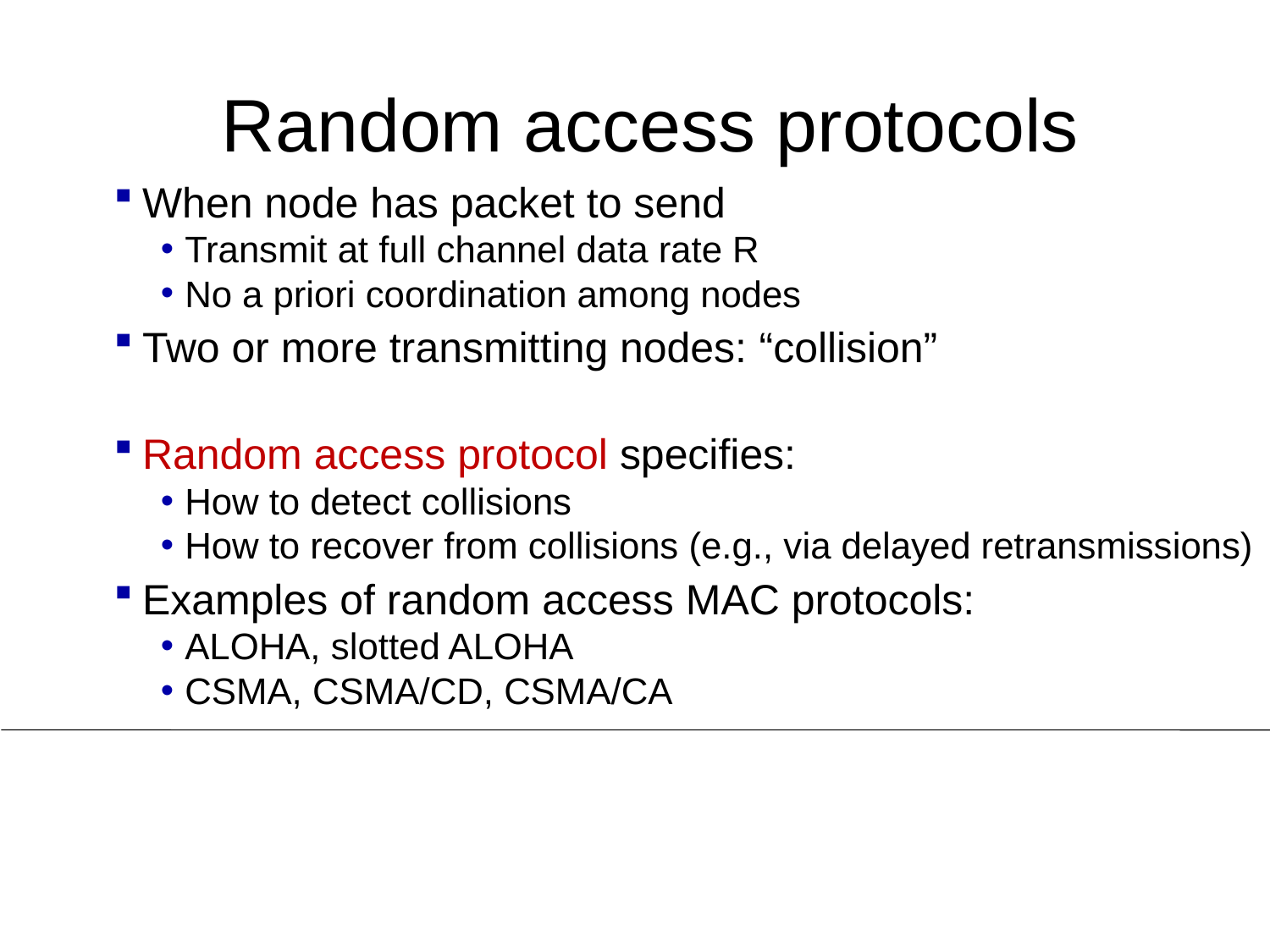

# Random access protocols
When node has packet to send
Transmit at full channel data rate R
No a priori coordination among nodes
Two or more transmitting nodes: “collision”
Random access protocol specifies:
How to detect collisions
How to recover from collisions (e.g., via delayed retransmissions)
Examples of random access MAC protocols:
ALOHA, slotted ALOHA
CSMA, CSMA/CD, CSMA/CA